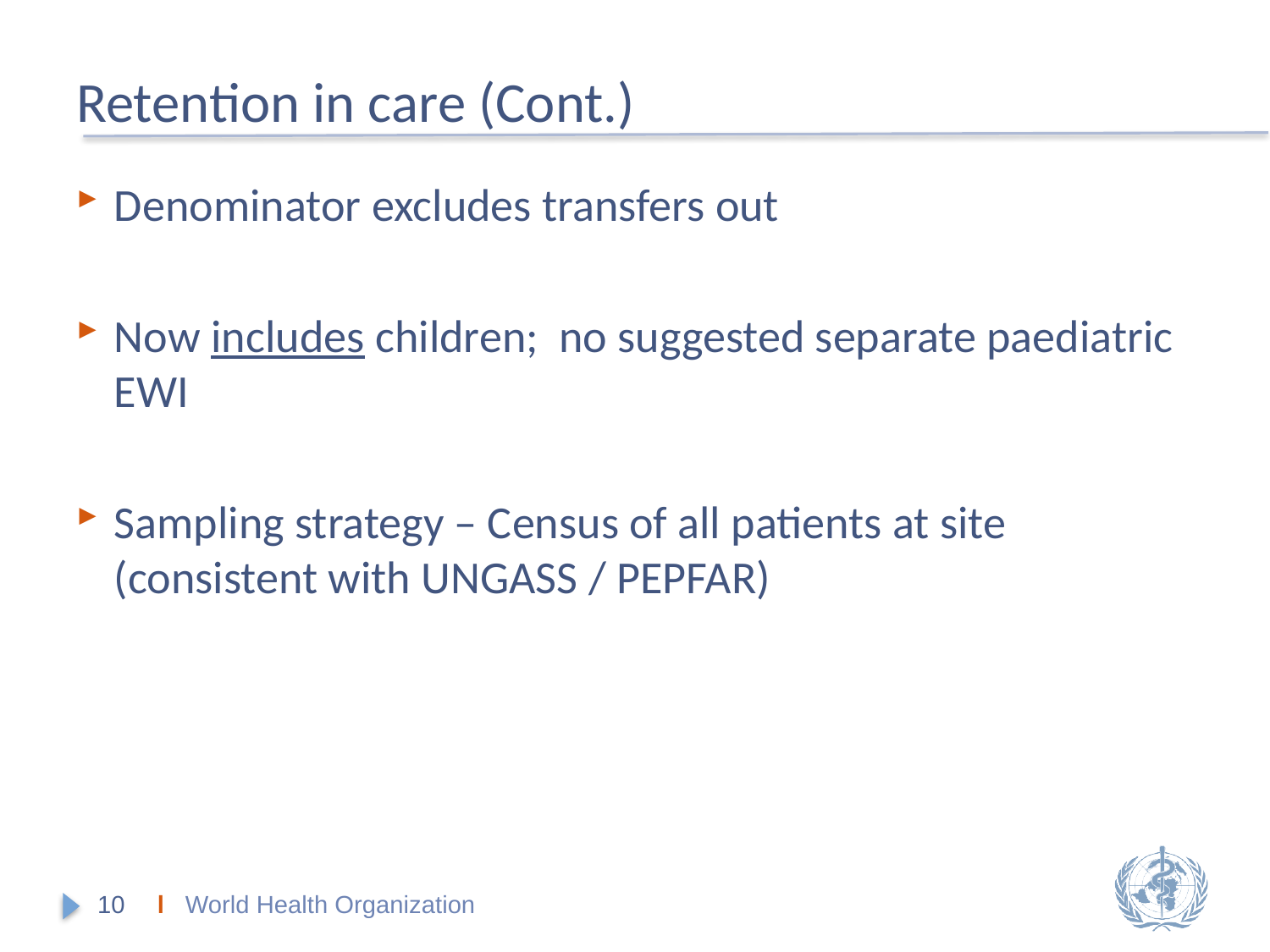

# Retention in care (Cont.)
Denominator excludes transfers out

Now includes children;  no suggested separate paediatric EWI

Sampling strategy – Census of all patients at site (consistent with UNGASS / PEPFAR)
10
l   World Health Organization